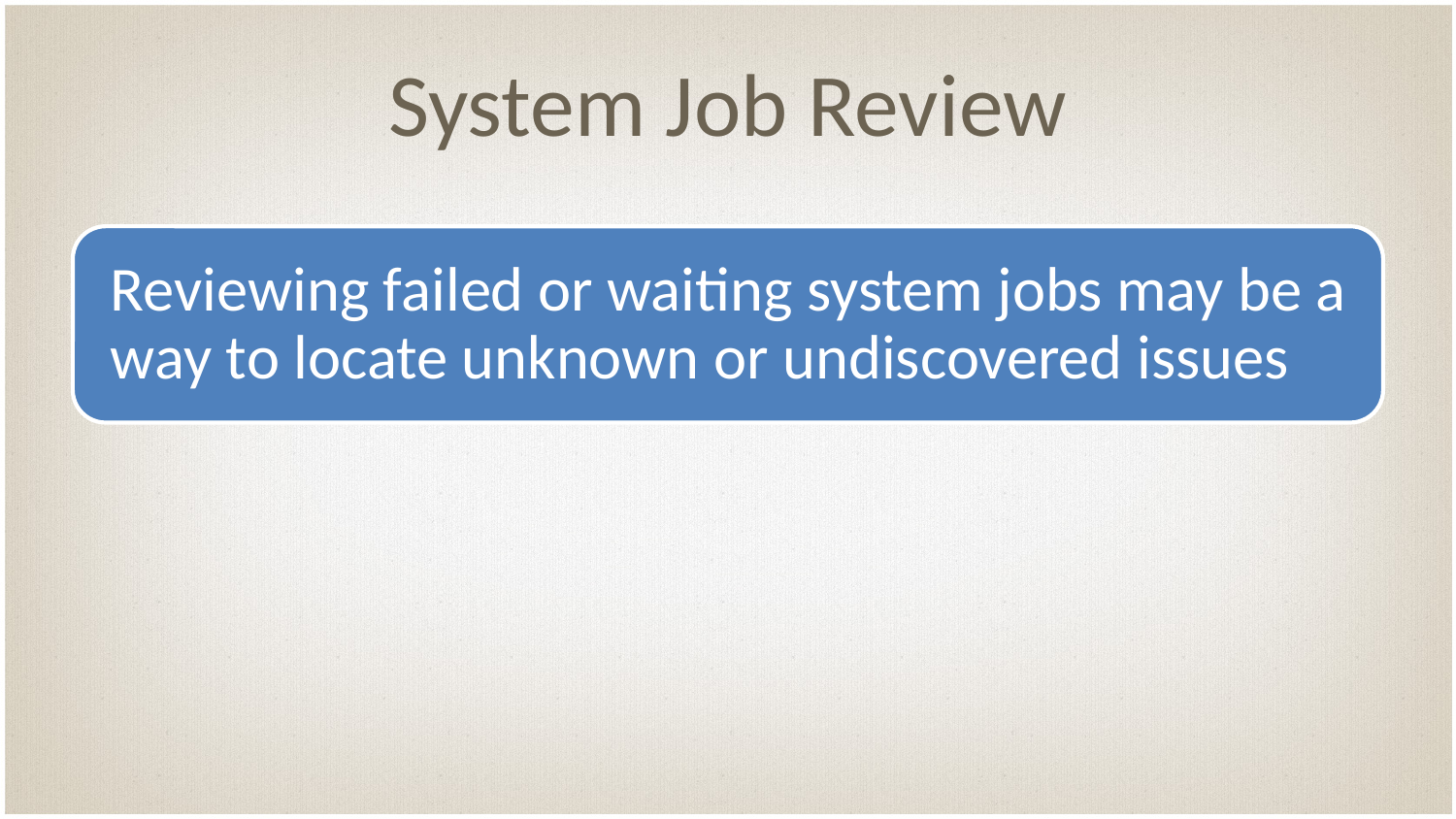

# System Job Review
Reviewing failed or waiting system jobs may be a way to locate unknown or undiscovered issues